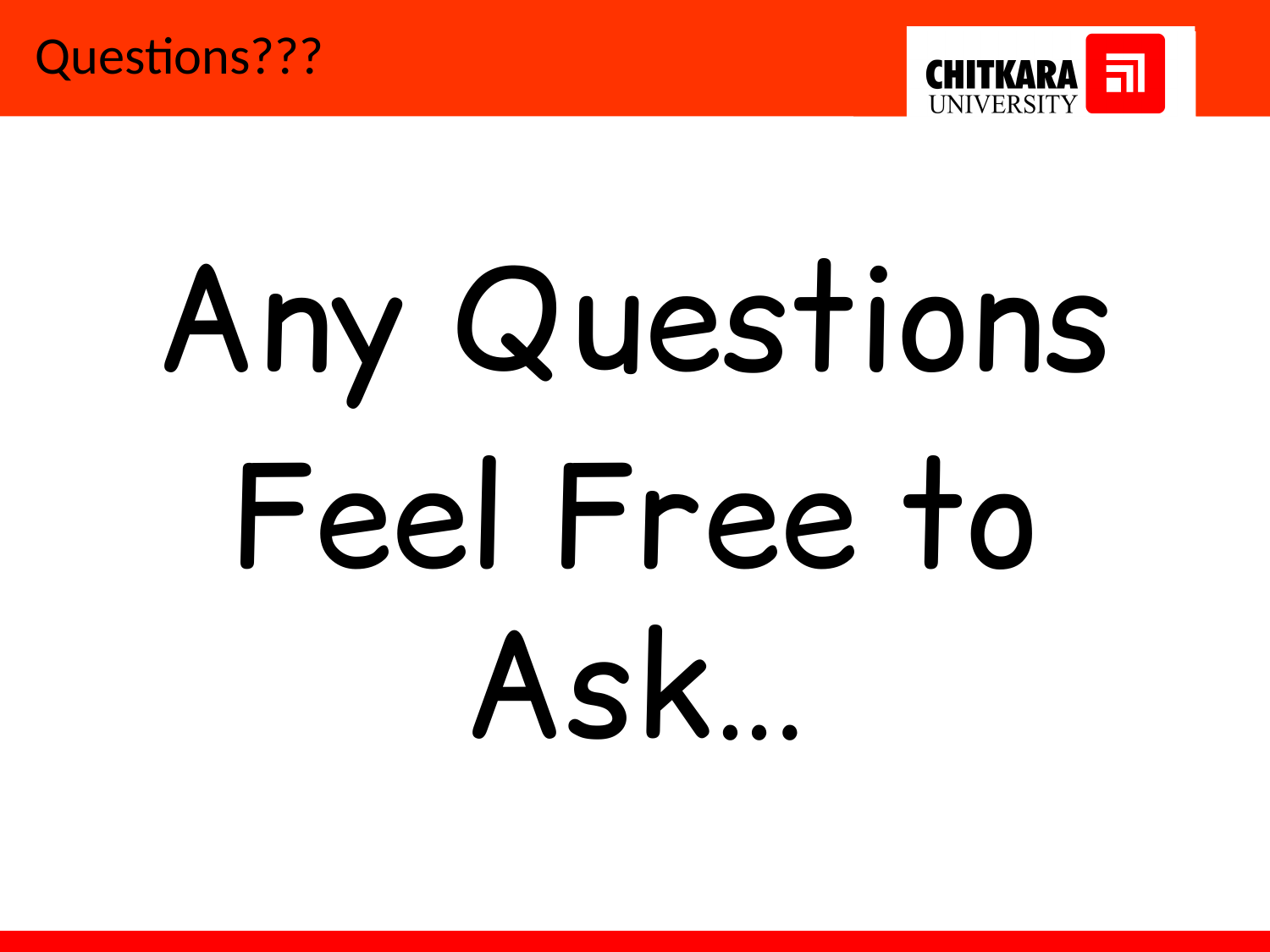

# Questions???
Any Questions
Feel Free to Ask…